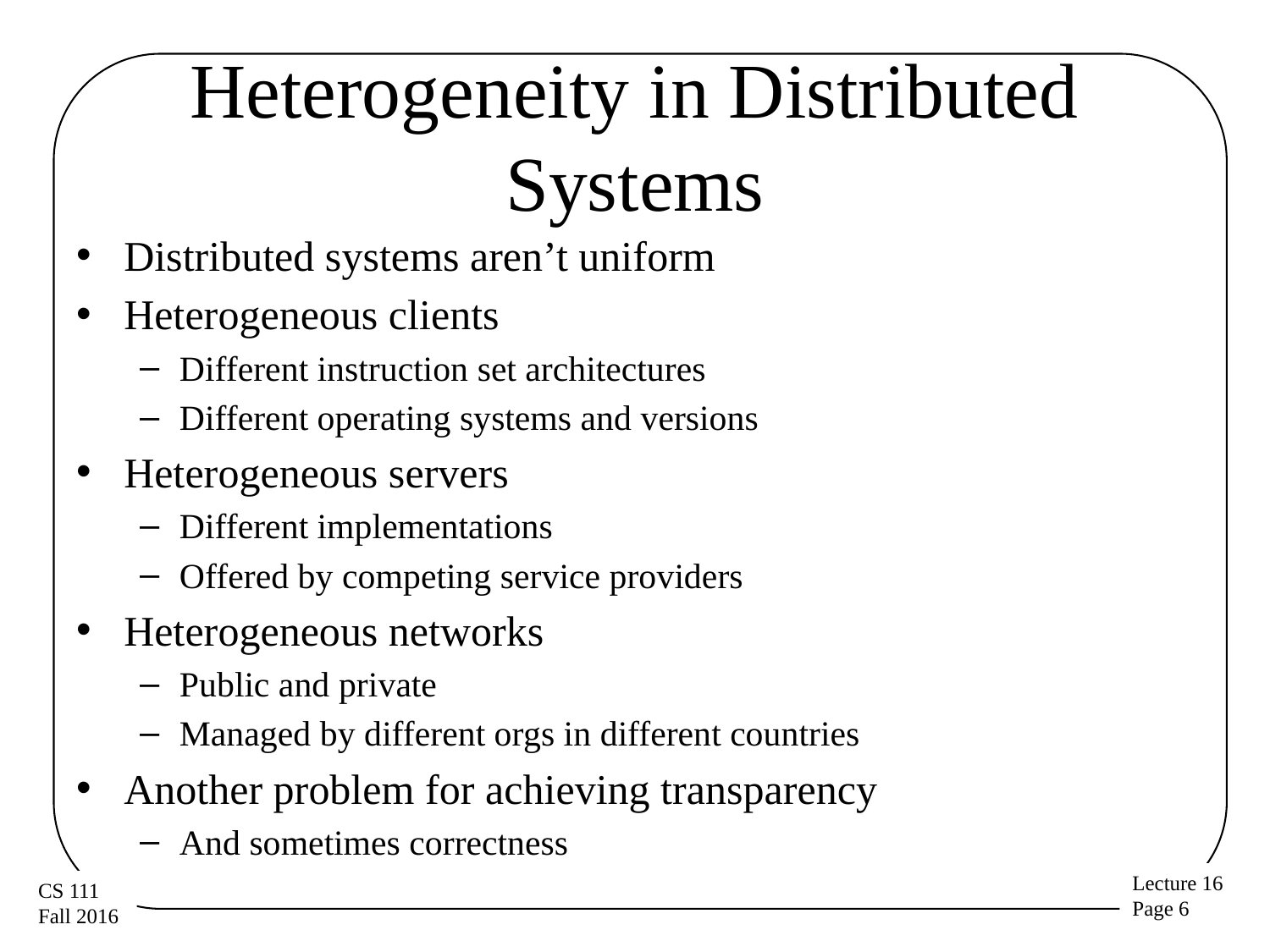

# Heterogeneity in Distributed Systems
Distributed systems aren’t uniform
Heterogeneous clients
Different instruction set architectures
Different operating systems and versions
Heterogeneous servers
Different implementations
Offered by competing service providers
Heterogeneous networks
Public and private
Managed by different orgs in different countries
Another problem for achieving transparency
And sometimes correctness